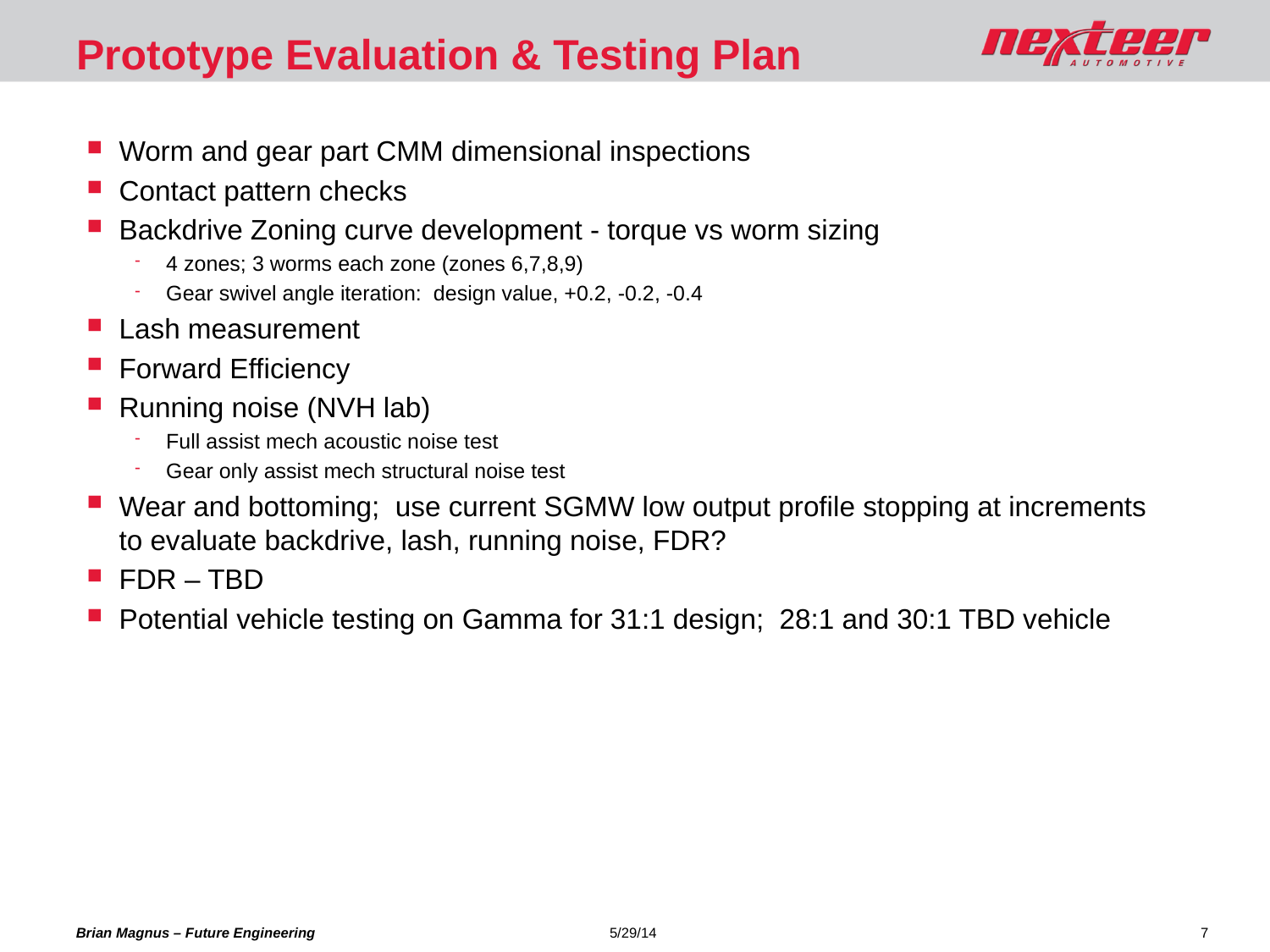

# Prototype Evaluation & Testing Plan
Worm and gear part CMM dimensional inspections
Contact pattern checks
Backdrive Zoning curve development - torque vs worm sizing
4 zones; 3 worms each zone (zones 6,7,8,9)
Gear swivel angle iteration:  design value, +0.2, -0.2, -0.4
Lash measurement
Forward Efficiency
Running noise (NVH lab)
Full assist mech acoustic noise test
Gear only assist mech structural noise test
Wear and bottoming;  use current SGMW low output profile stopping at increments to evaluate backdrive, lash, running noise, FDR?
FDR – TBD
Potential vehicle testing on Gamma for 31:1 design;  28:1 and 30:1 TBD vehicle

7